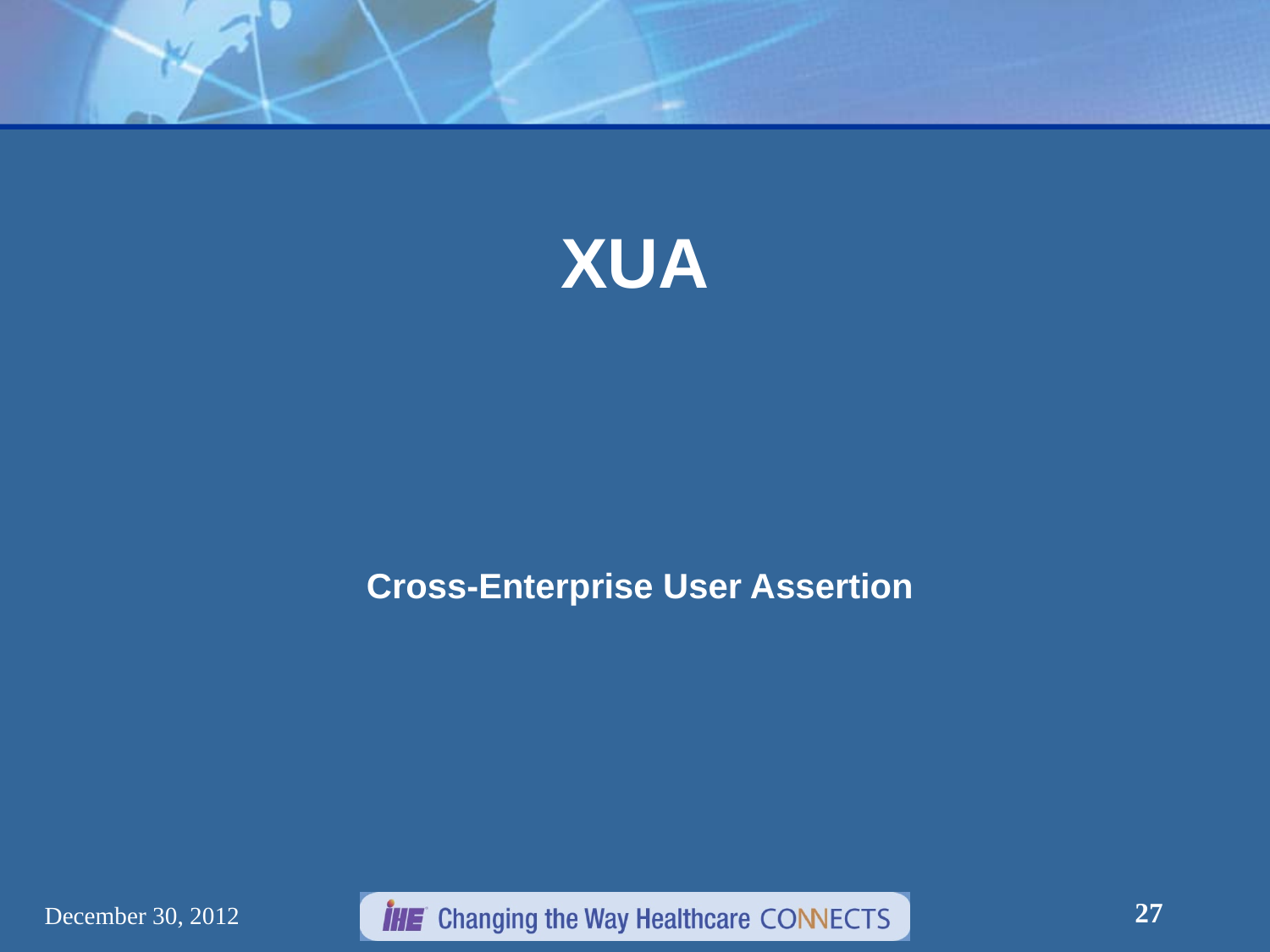

# XUA
Cross-Enterprise User Assertion
27
December 30, 2012